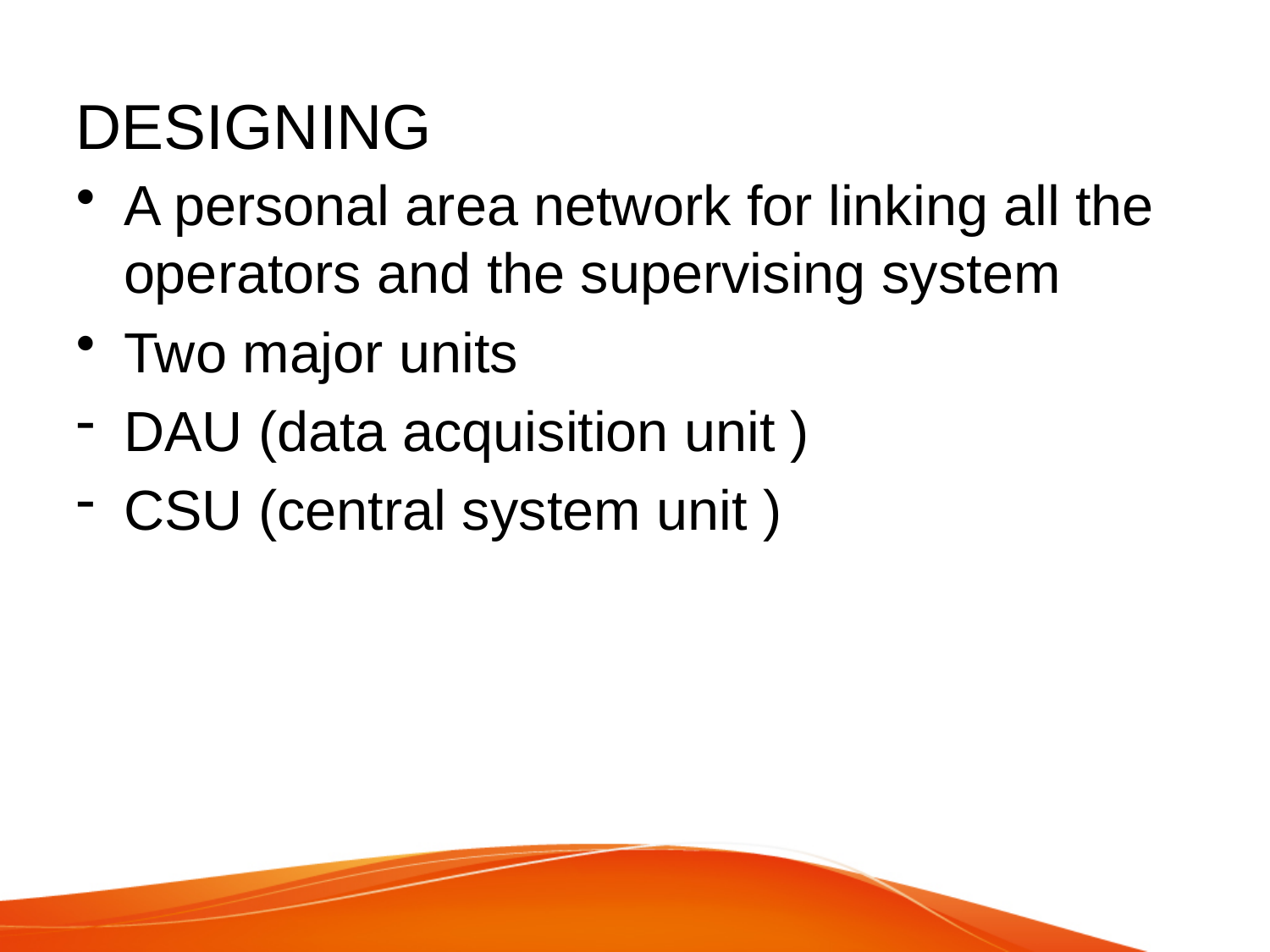

# DESIGNING
A personal area network for linking all the operators and the supervising system
Two major units
DAU (data acquisition unit )
CSU (central system unit )